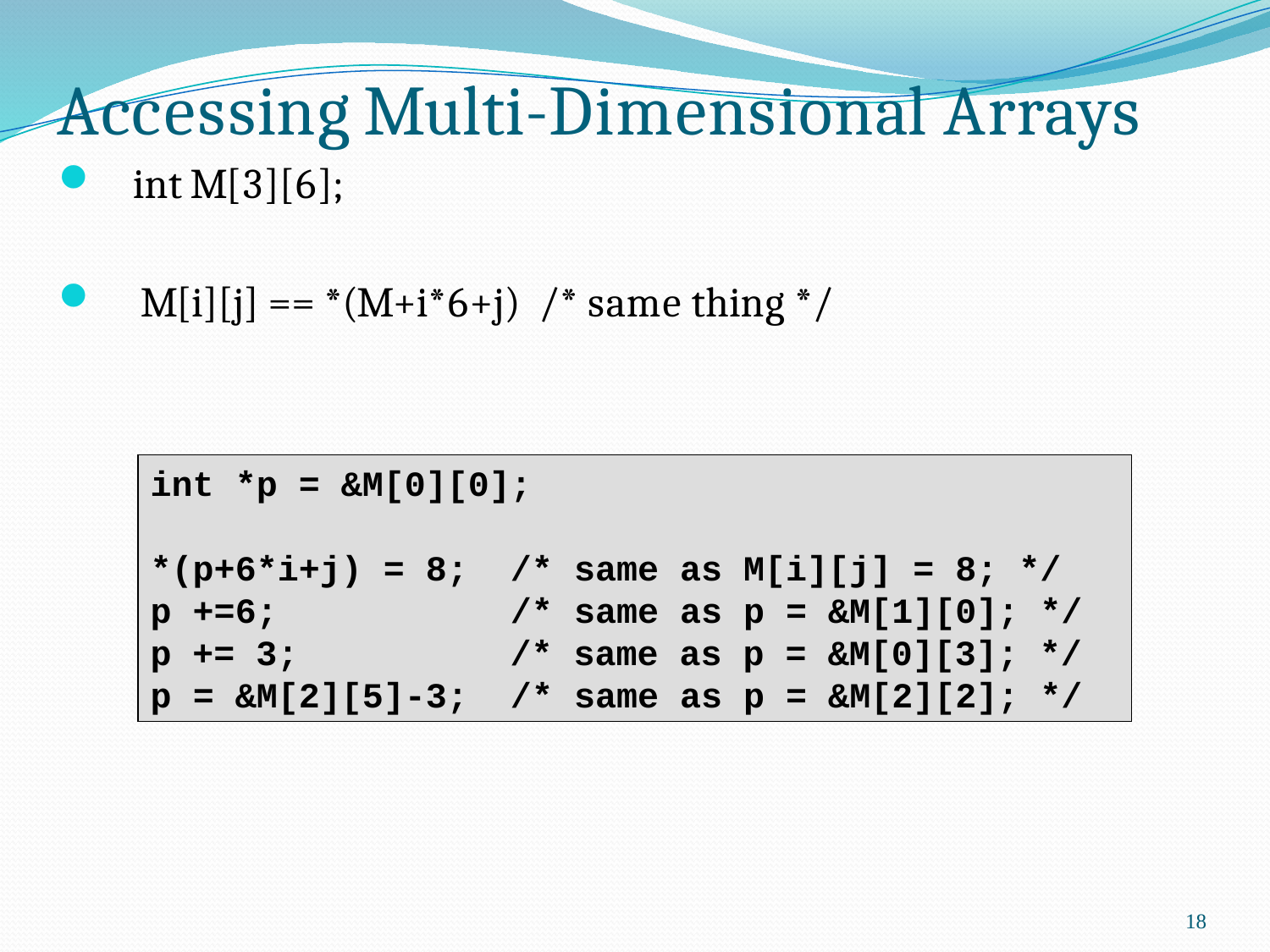

# Accessing Multi-Dimensional Arrays
int M[3][6];

 M[i][j] == *(M+i*6+j)  /* same thing */
int *p = &M[0][0];

*(p+6*i+j) = 8;  /* same as M[i][j] = 8; */
p +=6;           /* same as p = &M[1][0]; */
p += 3;          /* same as p = &M[0][3]; */
p = &M[2][5]-3;  /* same as p = &M[2][2]; */
18